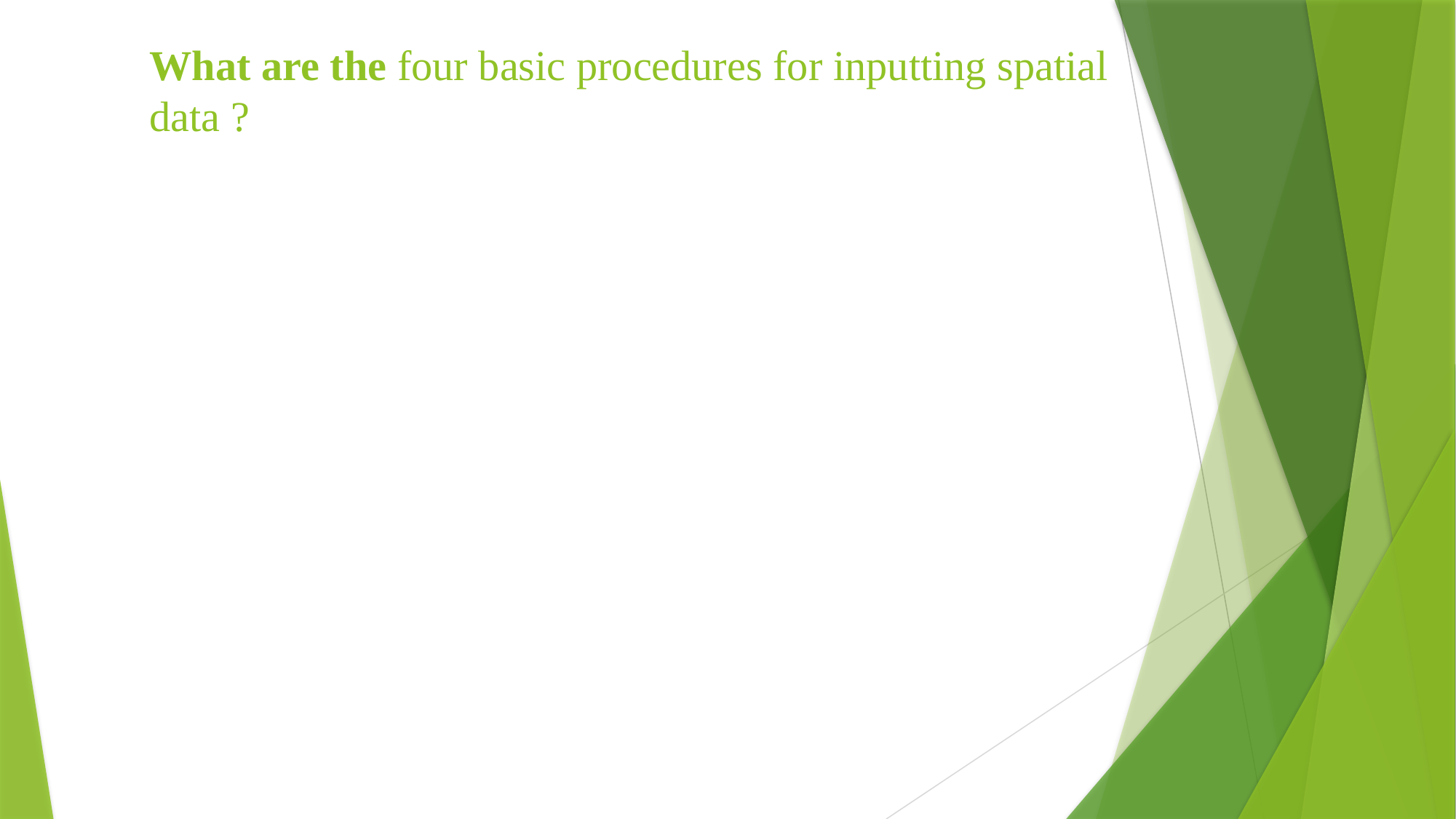

# What are the four basic procedures for inputting spatial data ?